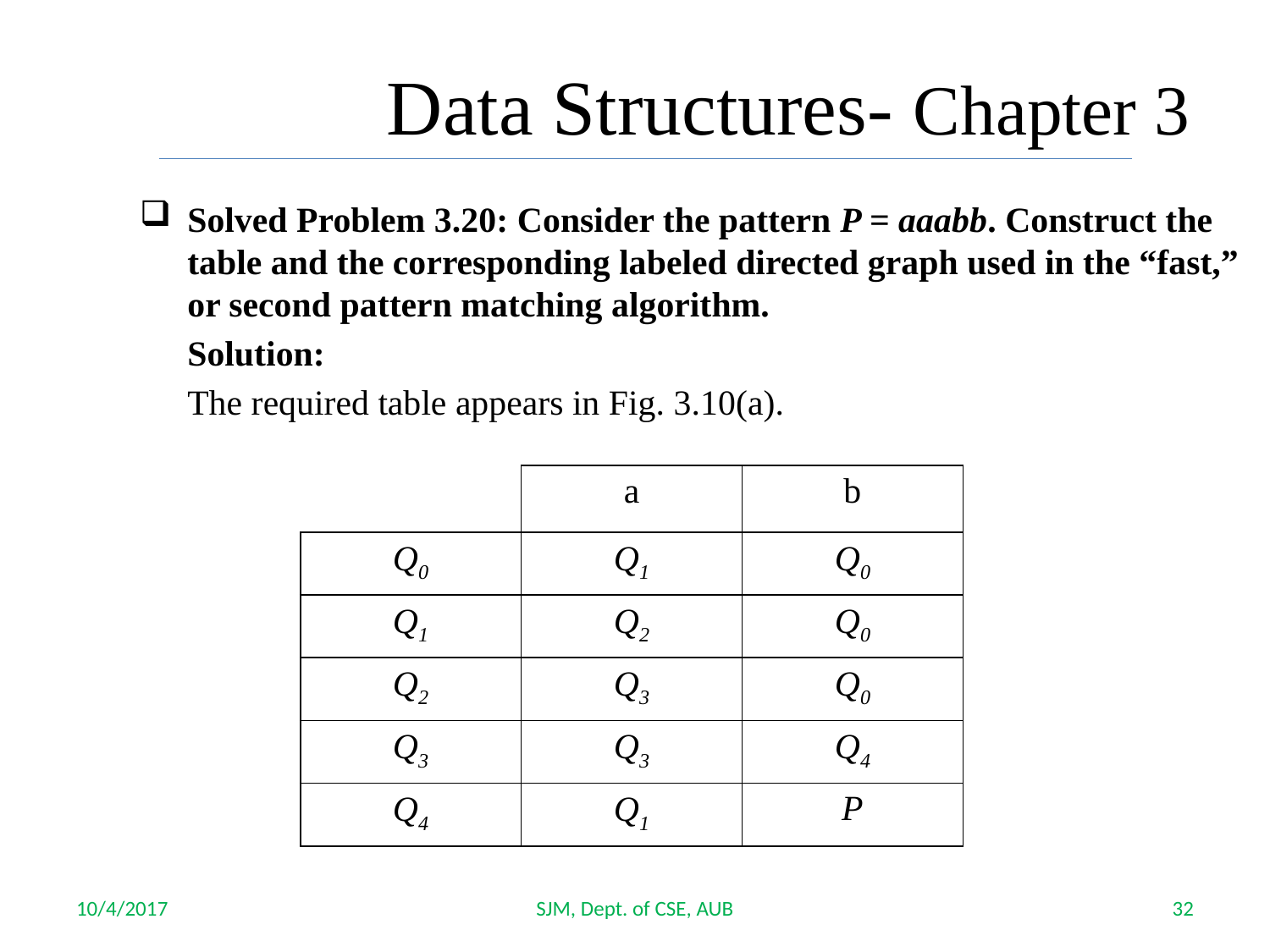

Data Structures- Chapter 3
Solved Problem 3.20: Consider the pattern P = aaabb. Construct the table and the corresponding labeled directed graph used in the “fast,” or second pattern matching algorithm.
	Solution:
	The required table appears in Fig. 3.10(a).
|  | a | b |
| --- | --- | --- |
| Q0 | Q1 | Q0 |
| Q1 | Q2 | Q0 |
| Q2 | Q3 | Q0 |
| Q3 | Q3 | Q4 |
| Q4 | Q1 | P |
10/4/2017
SJM, Dept. of CSE, AUB
32